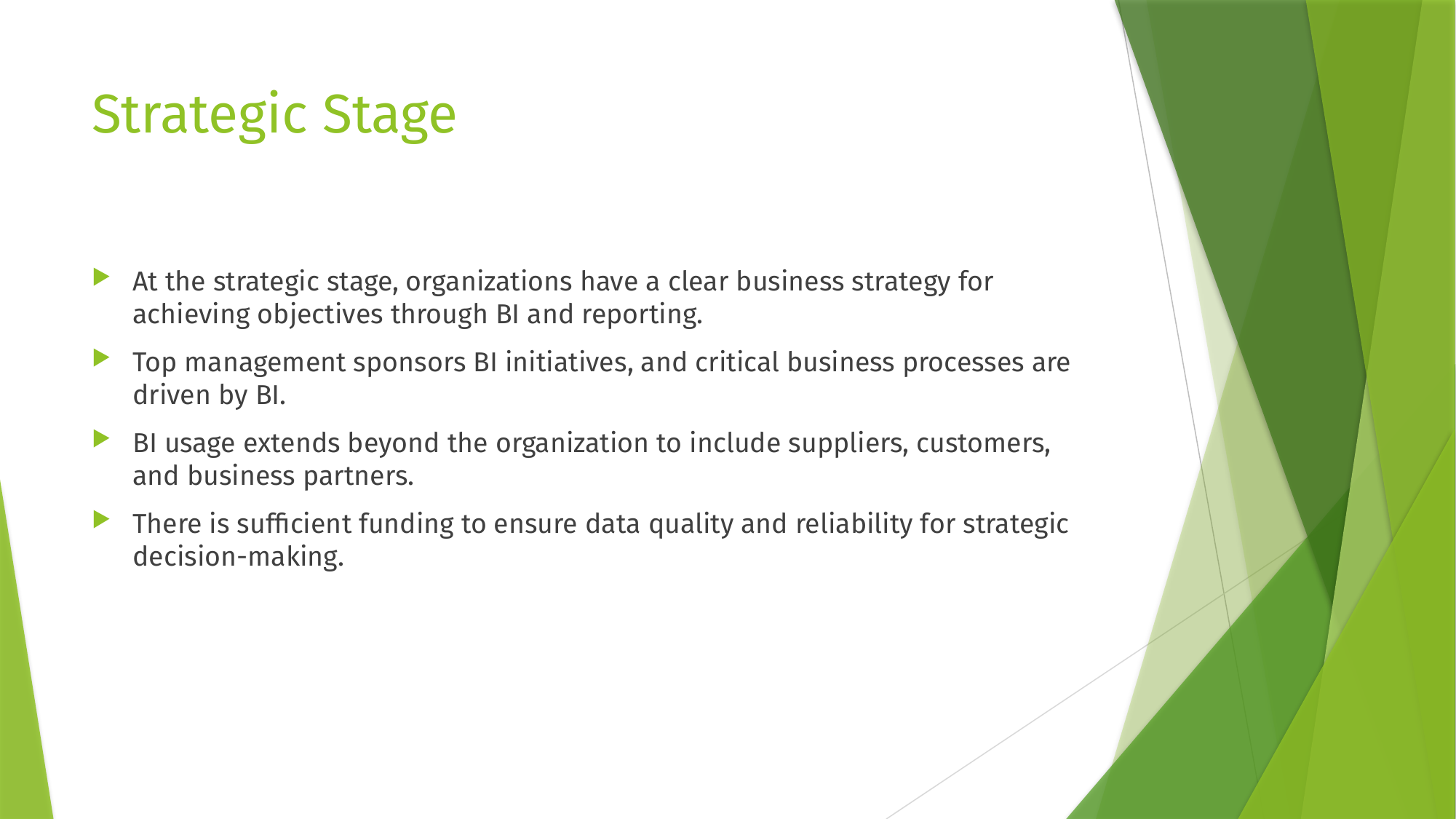

# Strategic Stage
At the strategic stage, organizations have a clear business strategy for achieving objectives through BI and reporting.
Top management sponsors BI initiatives, and critical business processes are driven by BI.
BI usage extends beyond the organization to include suppliers, customers, and business partners.
There is sufficient funding to ensure data quality and reliability for strategic decision-making.